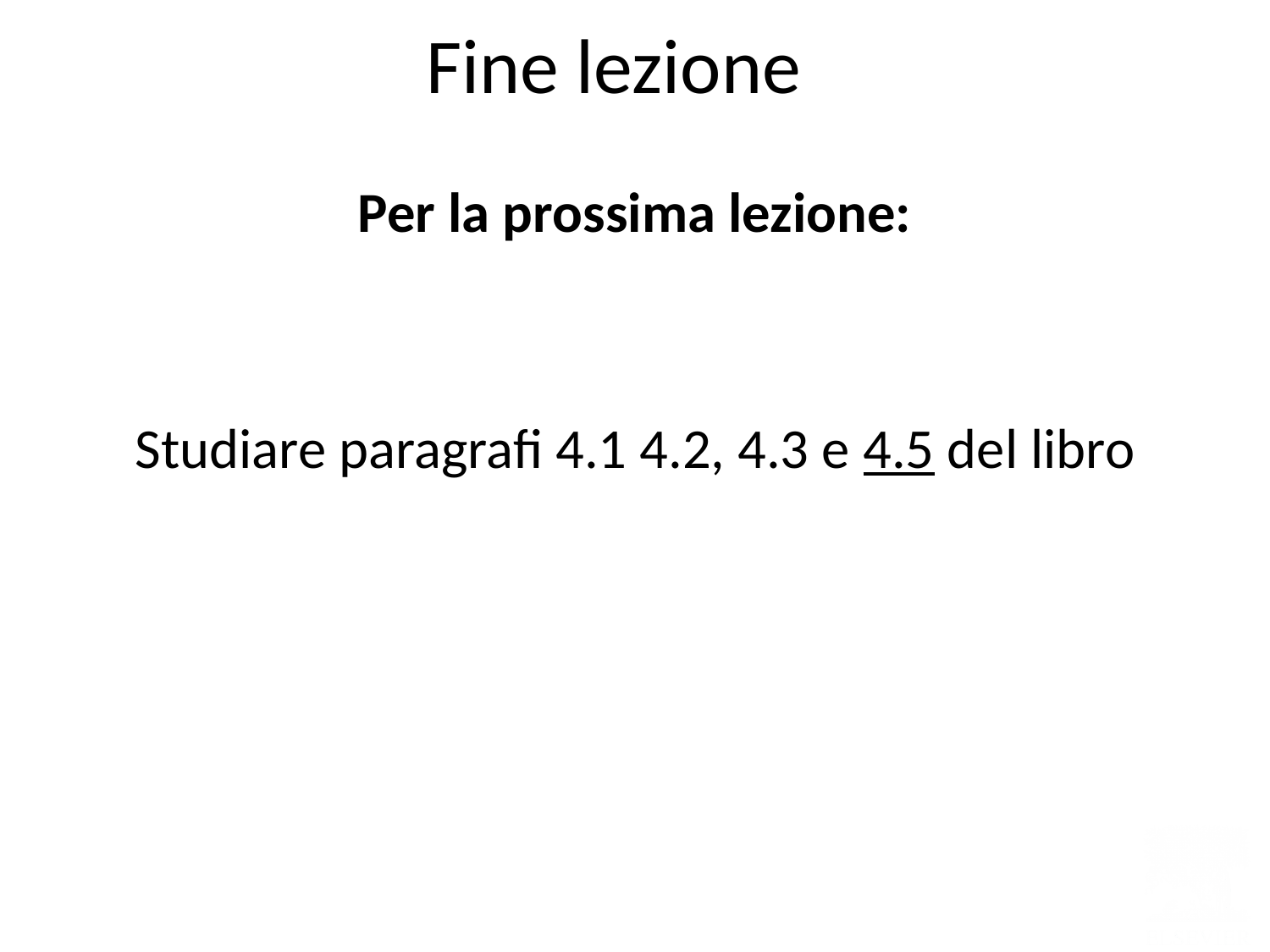

Fine lezione

Per la prossima lezione:

Studiare paragrafi 4.1 4.2, 4.3 e 4.5 del libro